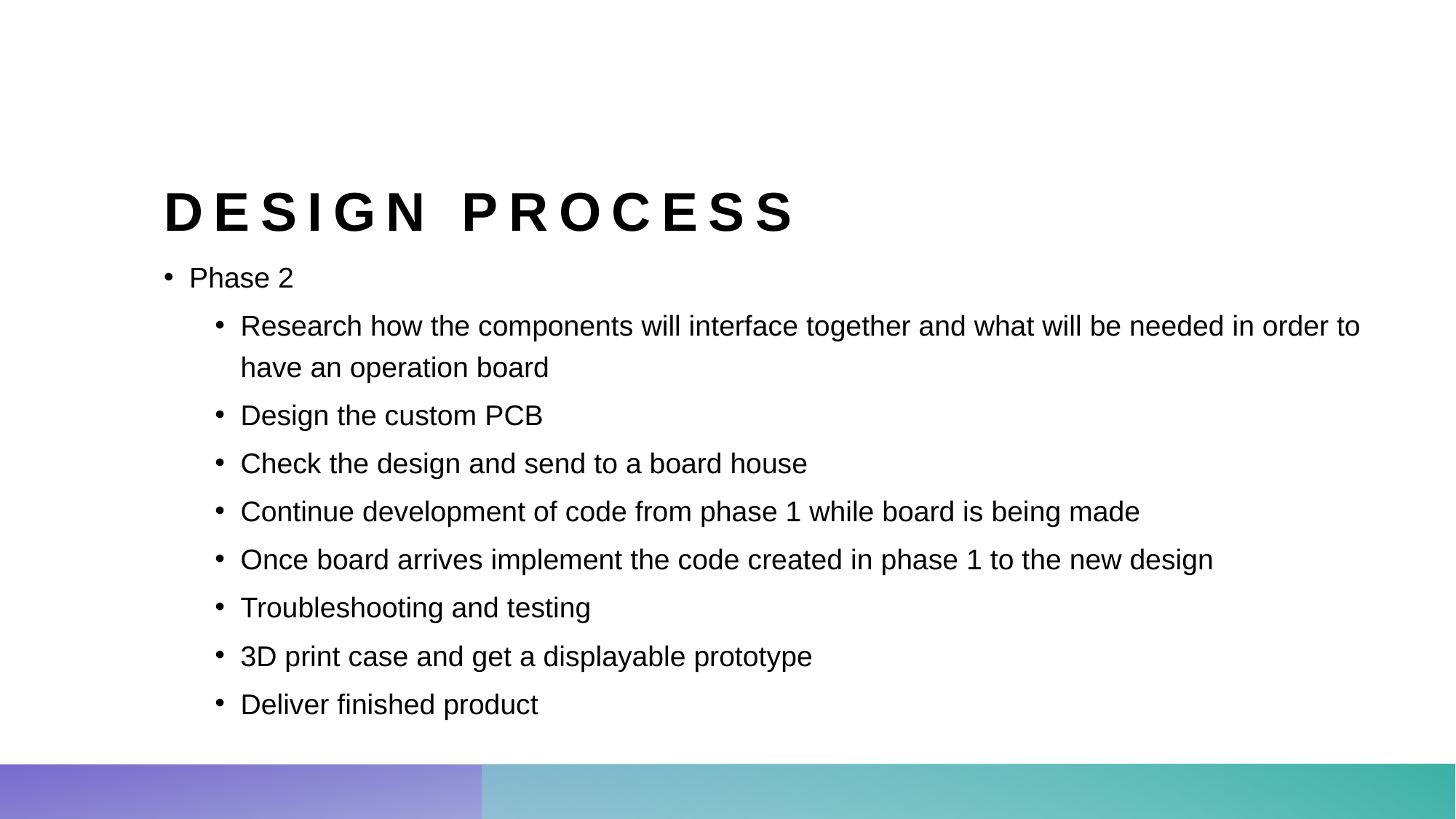

# Design Process
Phase 2
Research how the components will interface together and what will be needed in order to have an operation board
Design the custom PCB
Check the design and send to a board house
Continue development of code from phase 1 while board is being made
Once board arrives implement the code created in phase 1 to the new design
Troubleshooting and testing
3D print case and get a displayable prototype
Deliver finished product